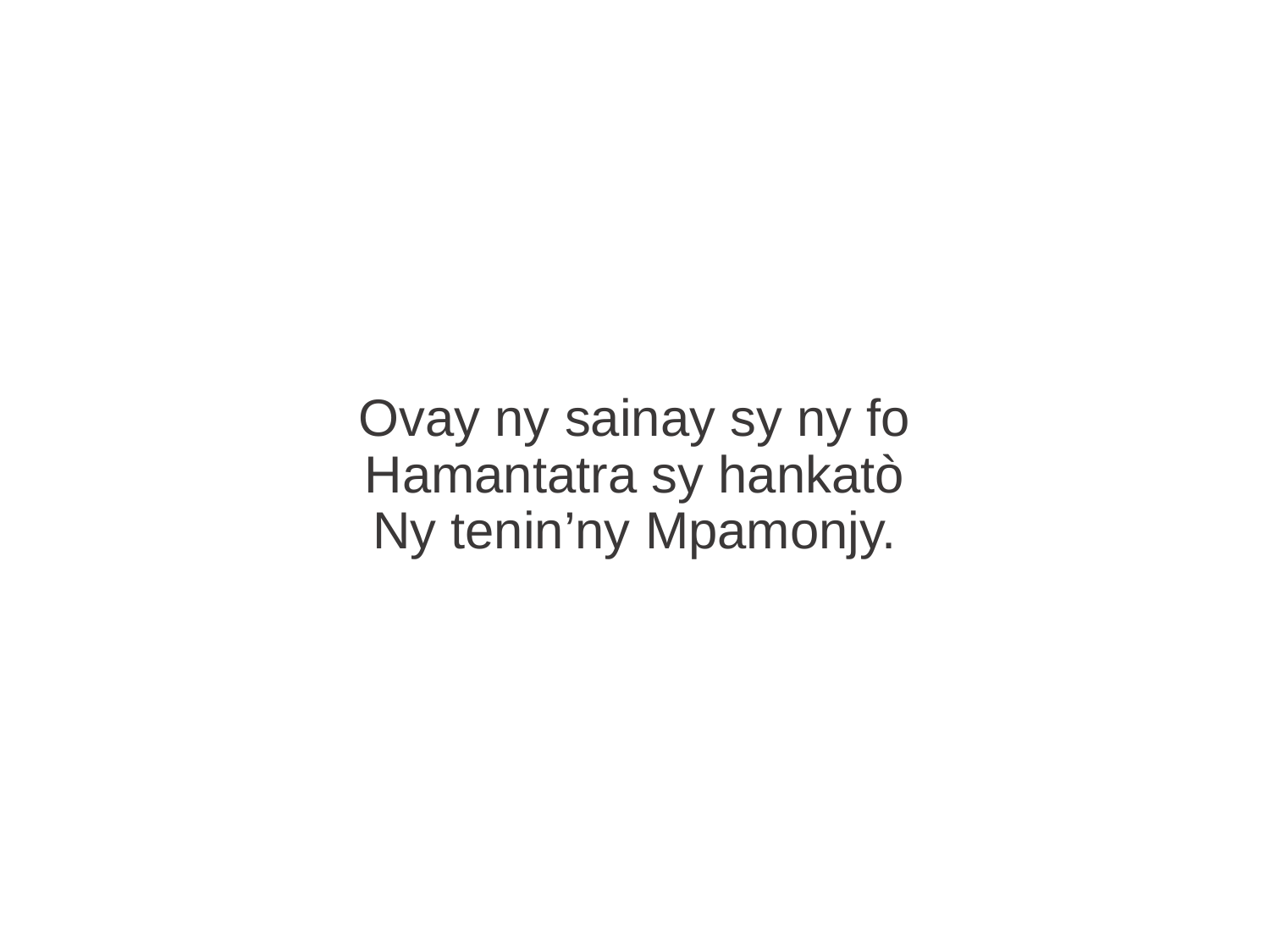

Ovay ny sainay sy ny fo
Hamantatra sy hankatò
Ny tenin’ny Mpamonjy.